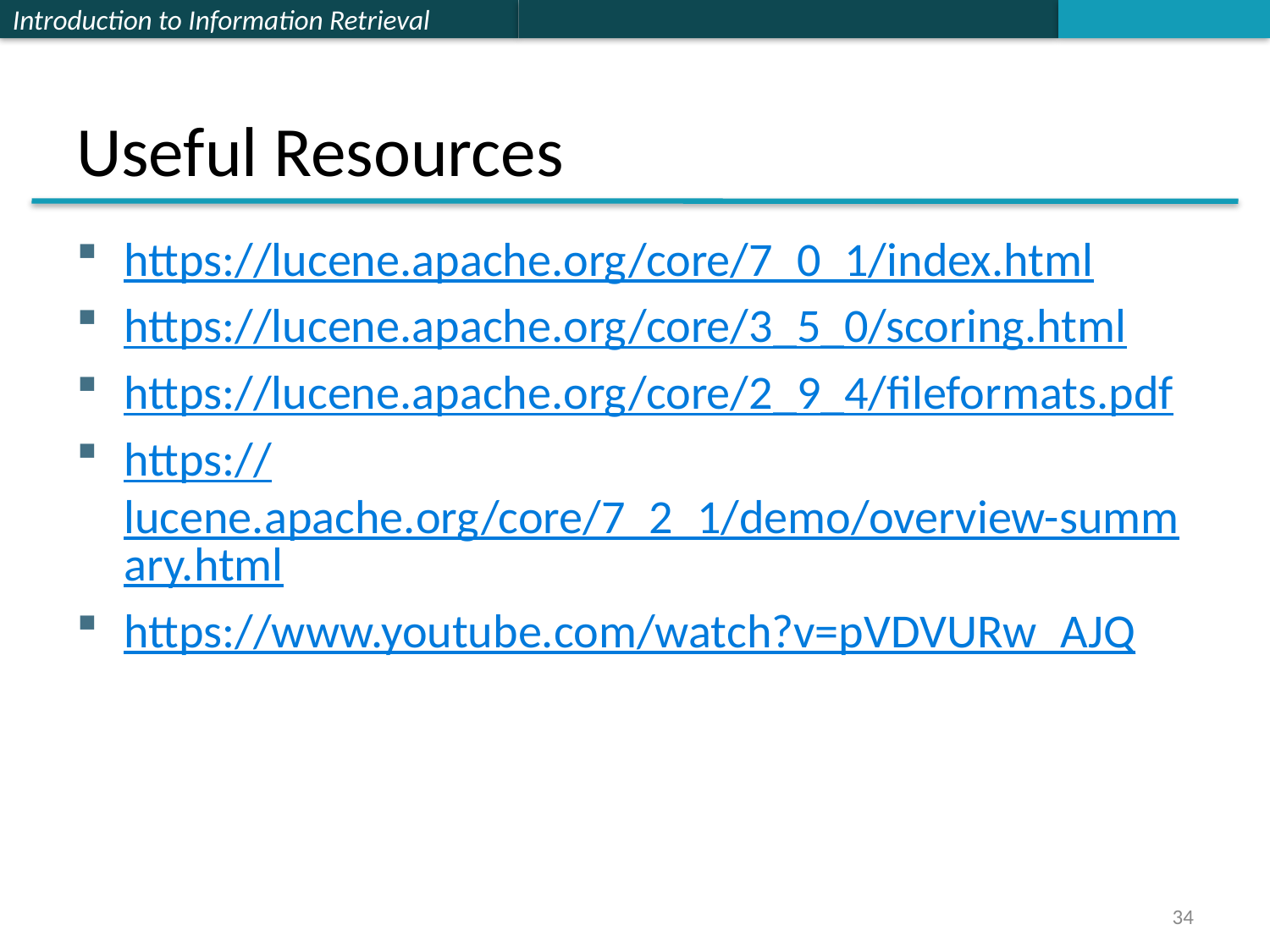

# Useful Resources
https://lucene.apache.org/core/7_0_1/index.html
https://lucene.apache.org/core/3_5_0/scoring.html
https://lucene.apache.org/core/2_9_4/fileformats.pdf
https://lucene.apache.org/core/7_2_1/demo/overview-summary.html
https://www.youtube.com/watch?v=pVDVURw_AJQ

34